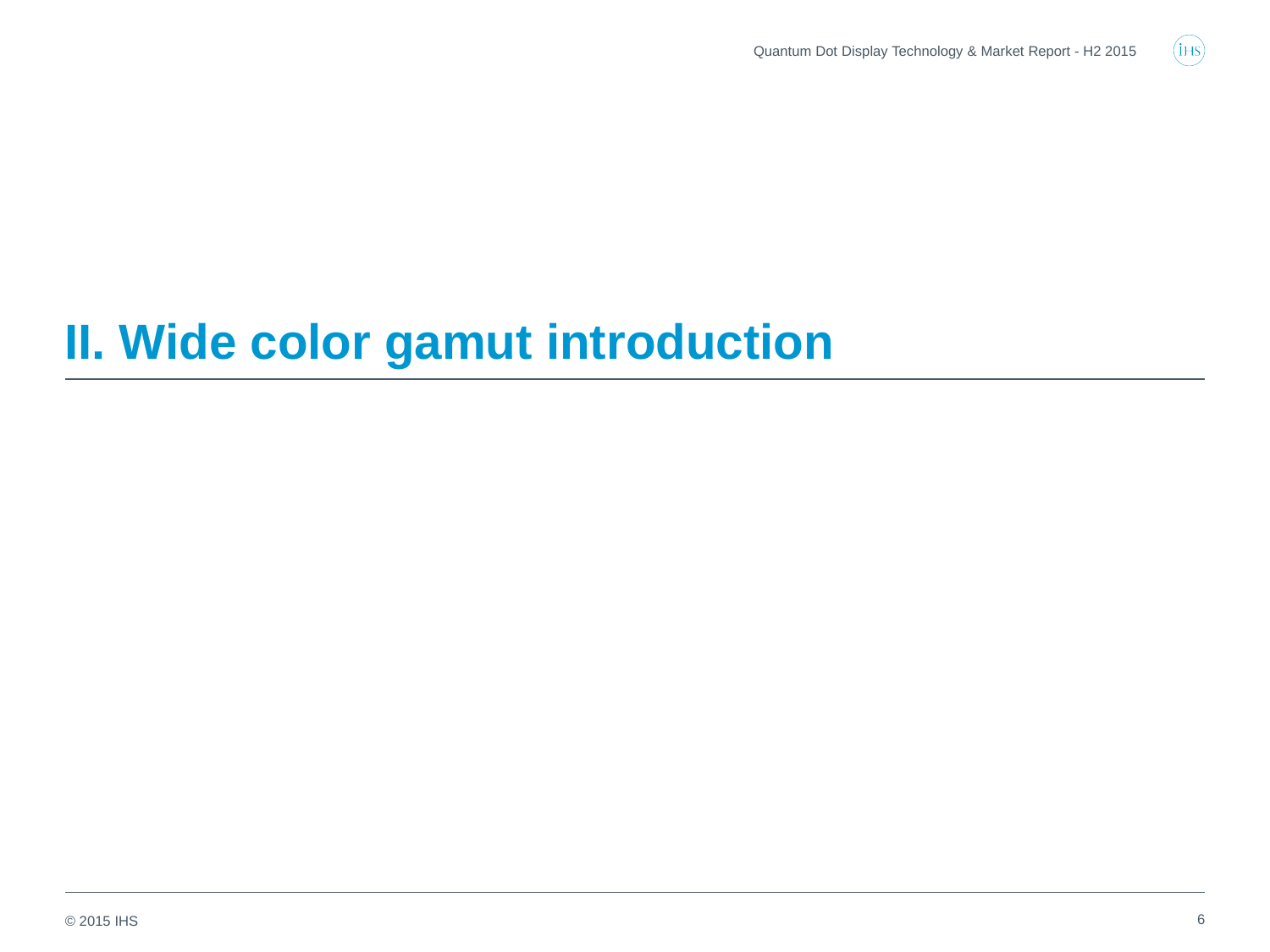

Quantum Dot Display Technology & Market Report - H2 2015
# II. Wide color gamut introduction
6